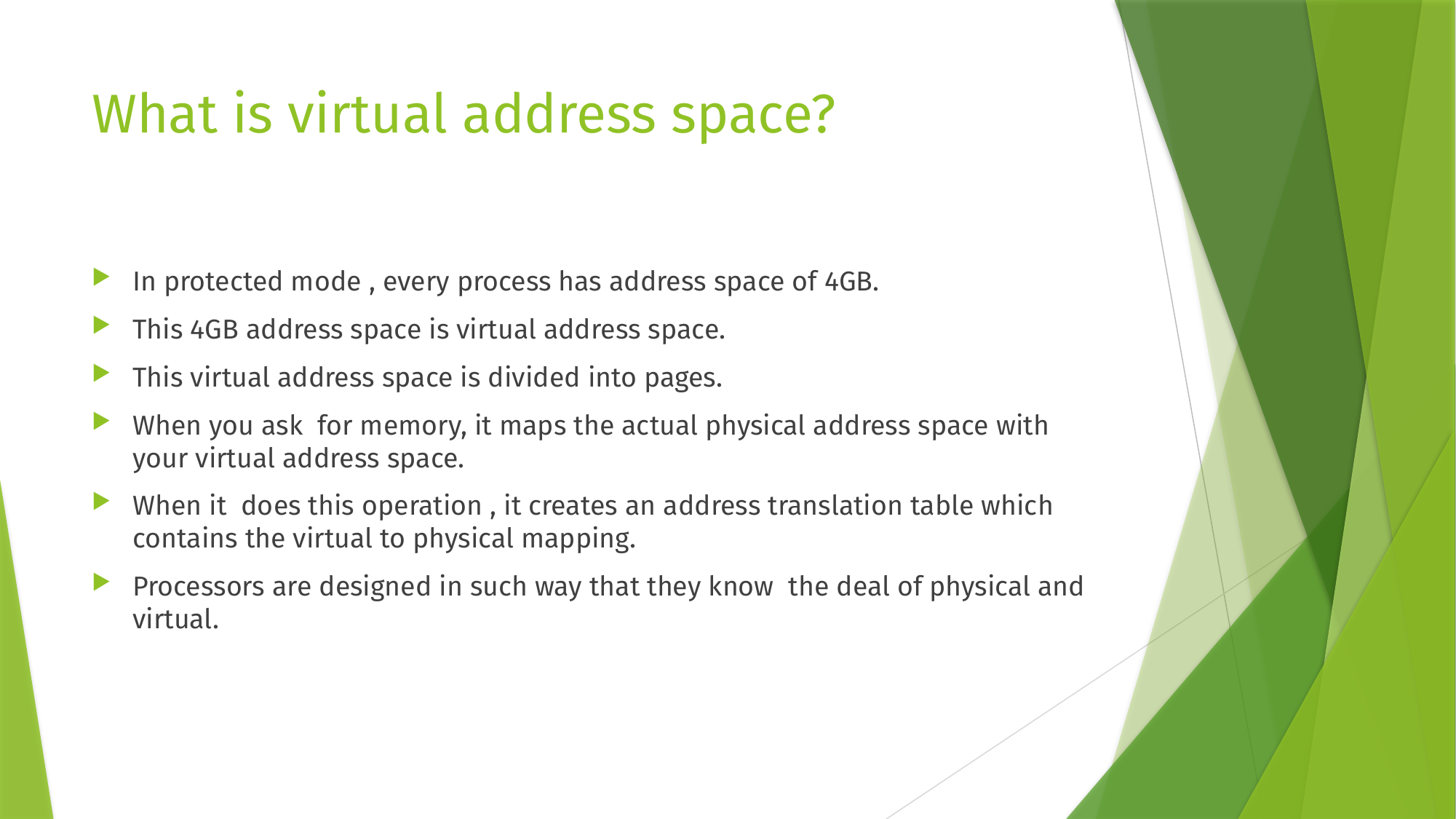

# What is virtual address space?
In protected mode , every process has address space of 4GB.
This 4GB address space is virtual address space.
This virtual address space is divided into pages.
When you ask  for memory, it maps the actual physical address space with your virtual address space.
When it  does this operation , it creates an address translation table which contains the virtual to physical mapping.
Processors are designed in such way that they know  the deal of physical and virtual.